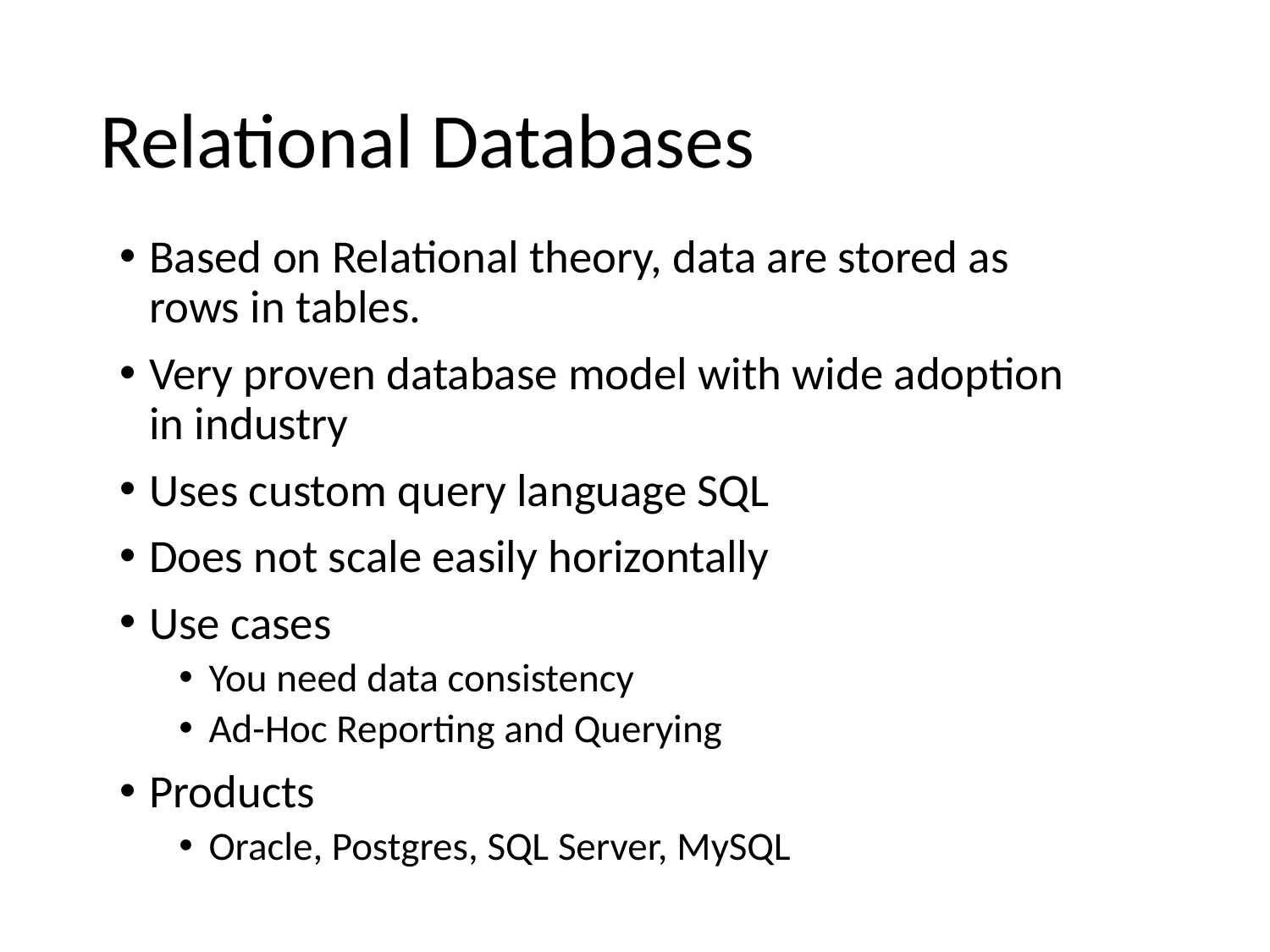

# Relational Databases
Based on Relational theory, data are stored as rows in tables.
Very proven database model with wide adoption in industry
Uses custom query language SQL
Does not scale easily horizontally
Use cases
You need data consistency
Ad-Hoc Reporting and Querying
Products
Oracle, Postgres, SQL Server, MySQL